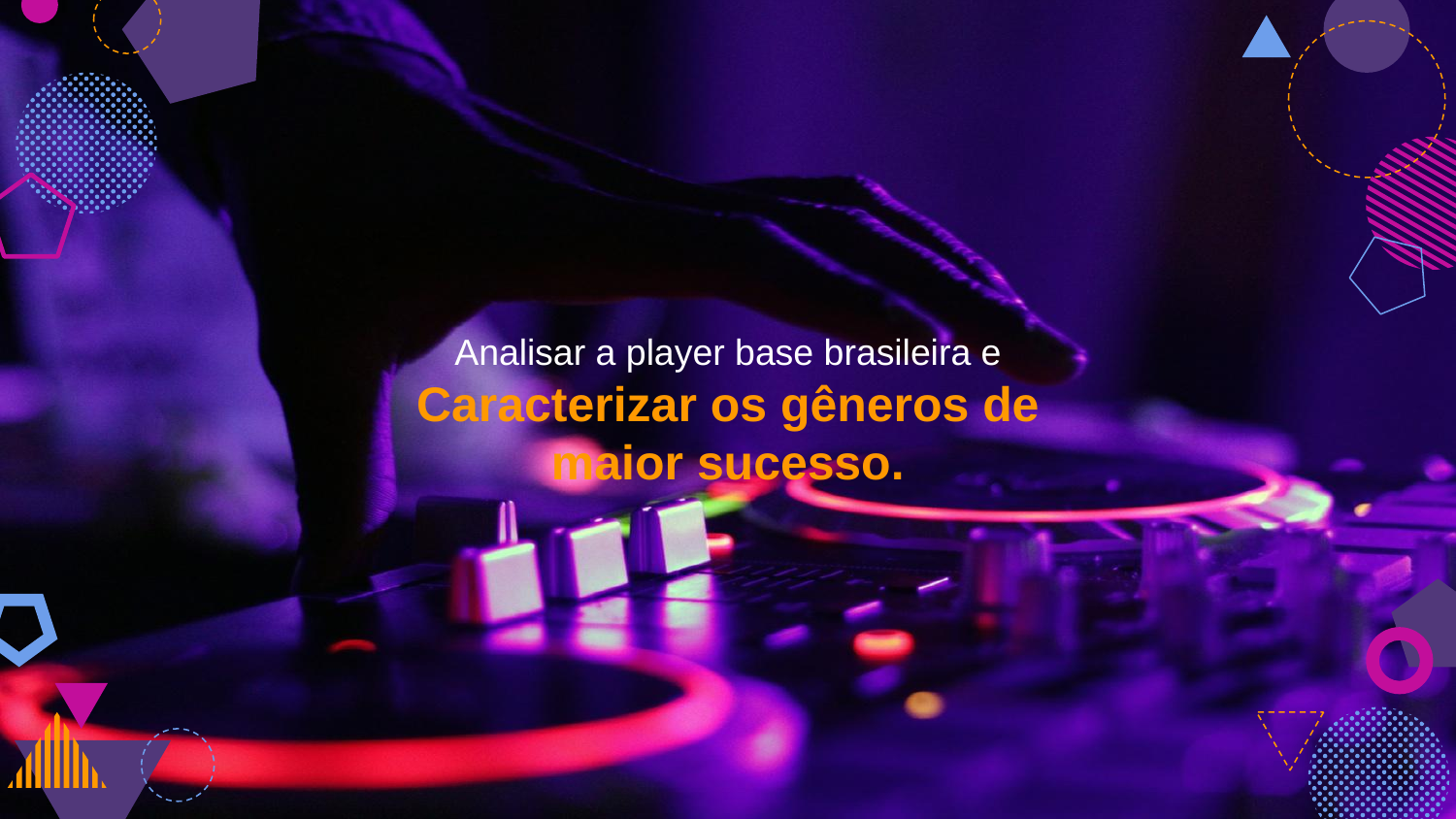

Analisar a player base brasileira e
Caracterizar os gêneros de maior sucesso.